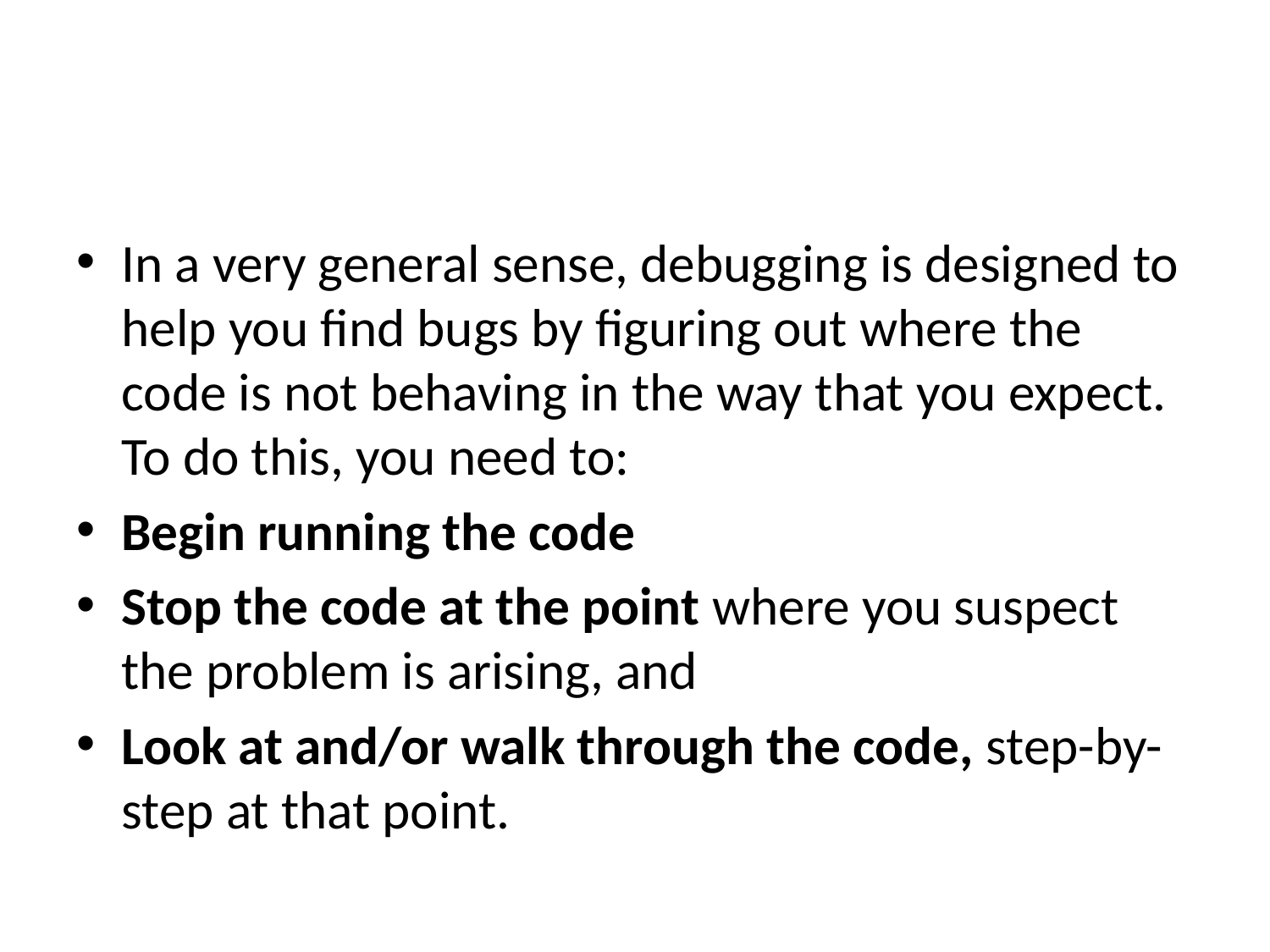

#
In a very general sense, debugging is designed to help you find bugs by figuring out where the code is not behaving in the way that you expect. To do this, you need to:
Begin running the code
Stop the code at the point where you suspect the problem is arising, and
Look at and/or walk through the code, step-by-step at that point.